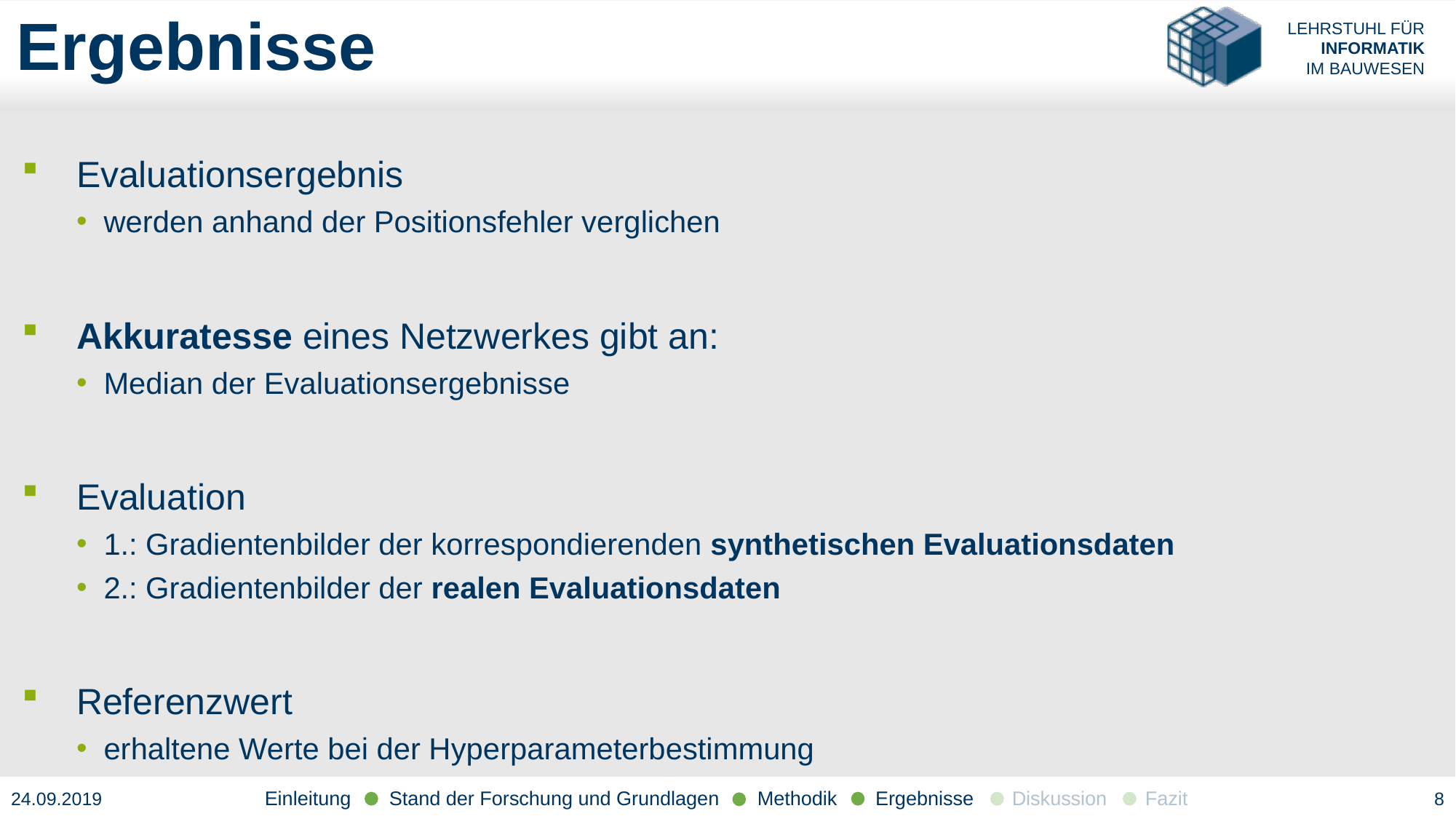

# Ergebnisse
Evaluationsergebnis
werden anhand der Positionsfehler verglichen

Akkuratesse eines Netzwerkes gibt an:
Median der Evaluationsergebnisse

Evaluation
1.: Gradientenbilder der korrespondierenden synthetischen Evaluationsdaten
2.: Gradientenbilder der realen Evaluationsdaten

Referenzwert
erhaltene Werte bei der Hyperparameterbestimmung
24.09.2019
8